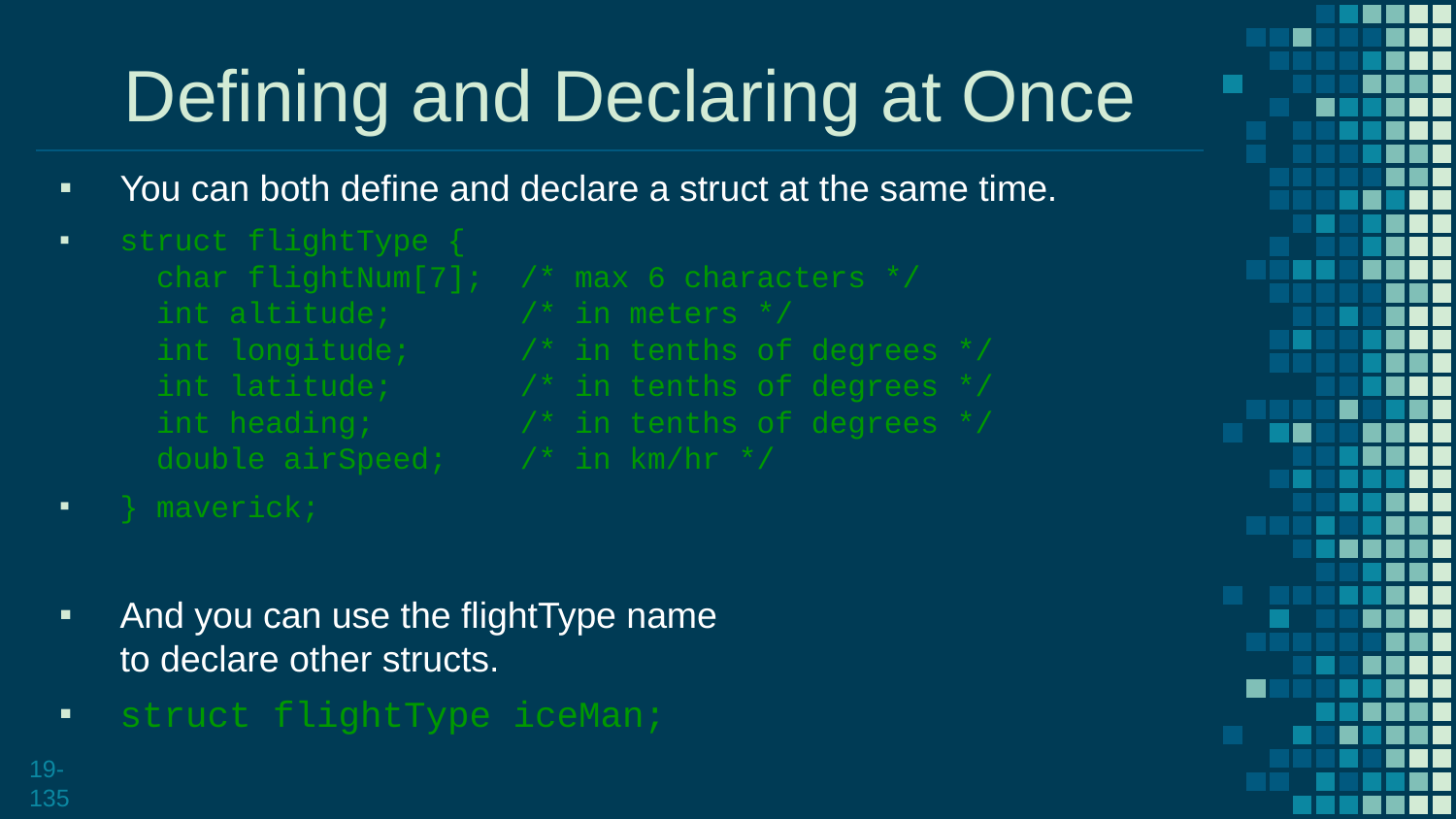

# Defining and Declaring at Once
You can both define and declare a struct at the same time.
struct flightType {
  char flightNum[7];  /* max 6 characters */
  int altitude;       /* in meters */
  int longitude;      /* in tenths of degrees */
  int latitude;       /* in tenths of degrees */
  int heading;        /* in tenths of degrees */
  double airSpeed;    /* in km/hr */
} maverick;

And you can use the flightType name
to declare other structs.
struct flightType iceMan;
19-135